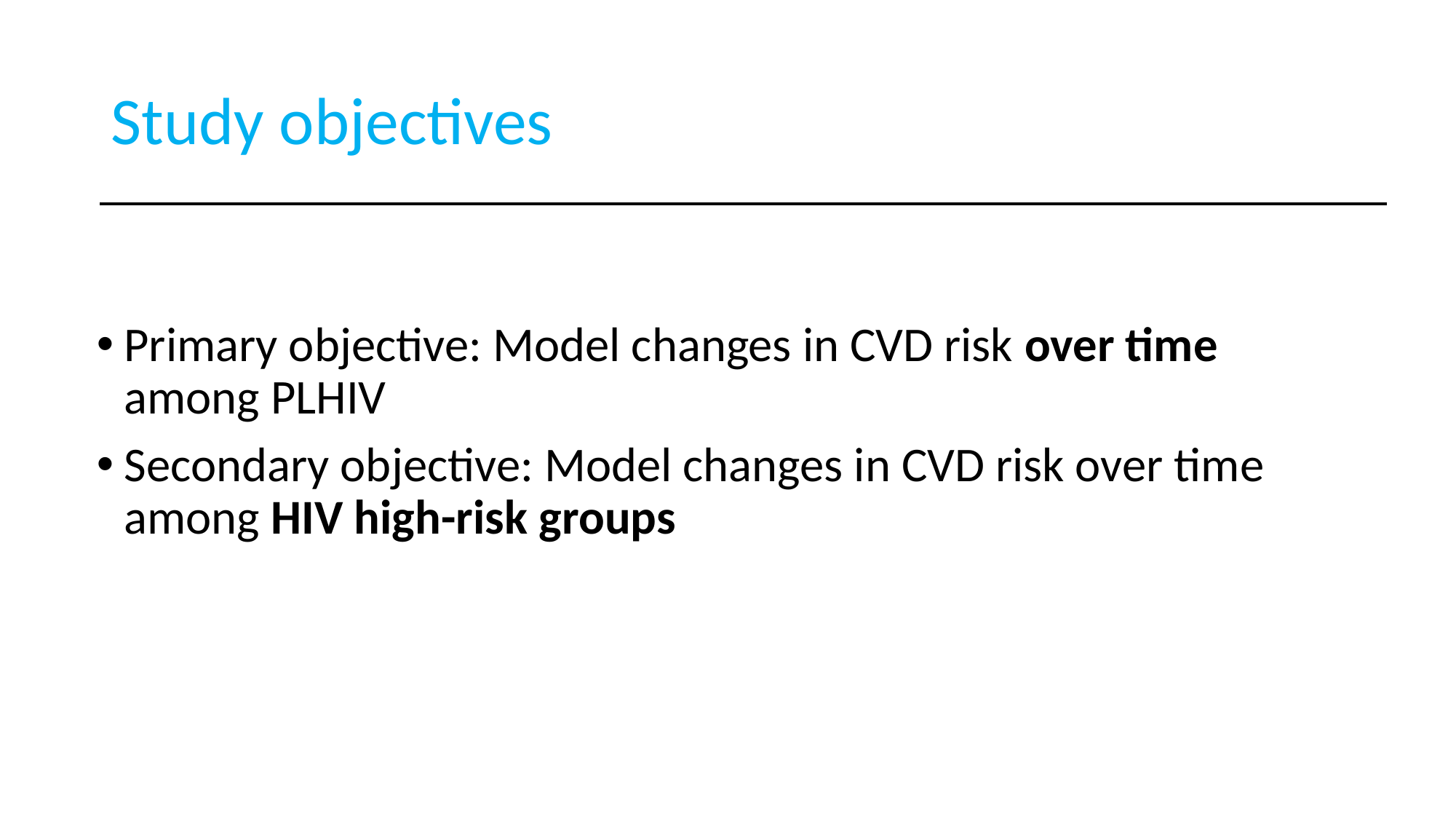

# Study objectives
Primary objective: Model changes in CVD risk over time among PLHIV
Secondary objective: Model changes in CVD risk over time among HIV high-risk groups